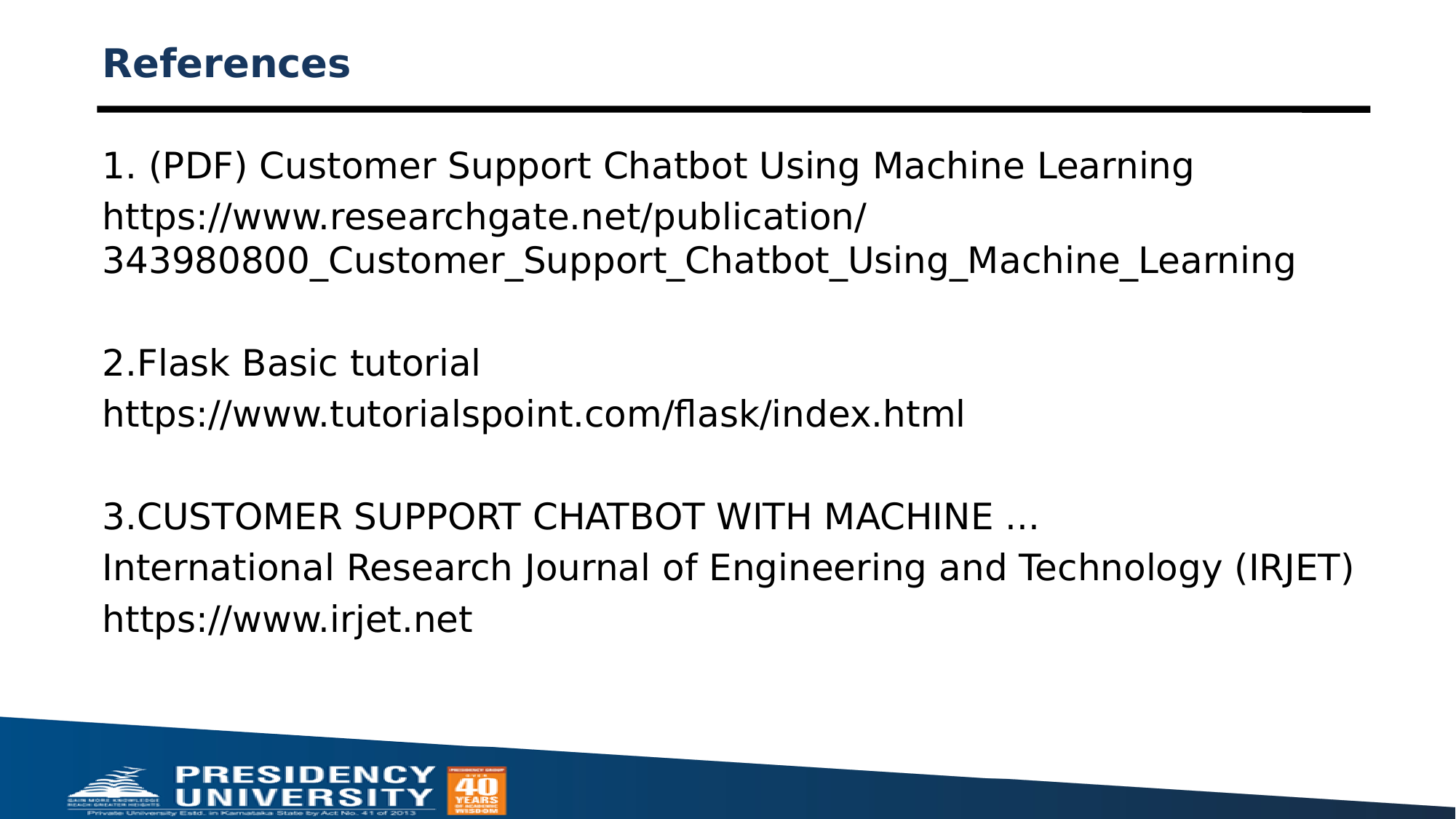

# References
1. (PDF) Customer Support Chatbot Using Machine Learning
https://www.researchgate.net/publication/343980800_Customer_Support_Chatbot_Using_Machine_Learning

2.Flask Basic tutorial
https://www.tutorialspoint.com/flask/index.html

3.CUSTOMER SUPPORT CHATBOT WITH MACHINE ...
International Research Journal of Engineering and Technology (IRJET)
https://www.irjet.net